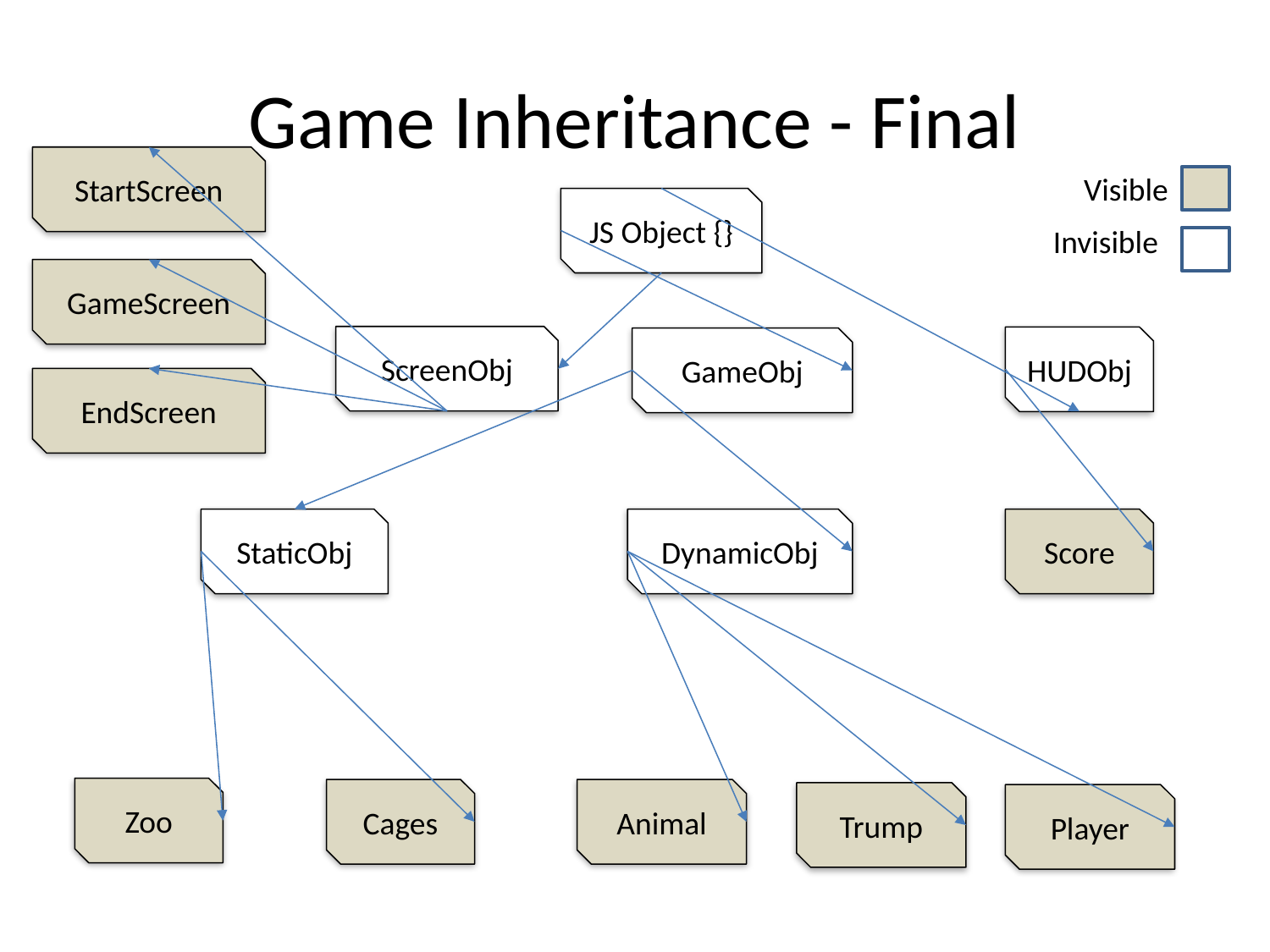

# Game Inheritance - Final
StartScreen
Visible

JS Object {}
Invisible

GameScreen
ScreenObj
HUDObj
GameObj
EndScreen
StaticObj
DynamicObj
Score
Zoo
Cages
Animal
Trump
Player